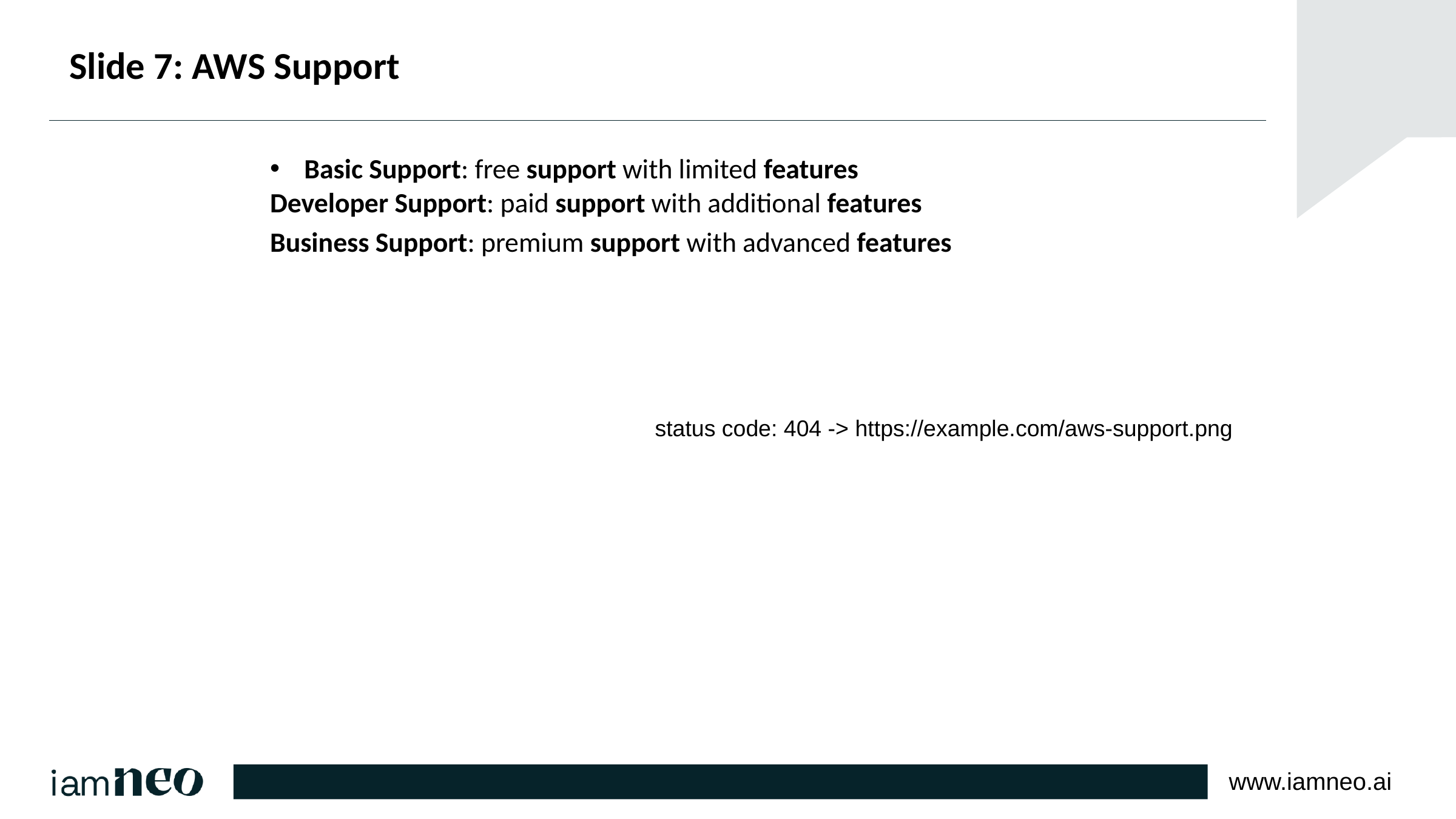

# Slide 7: AWS Support
Basic Support: free support with limited features
Developer Support: paid support with additional features
Business Support: premium support with advanced features
status code: 404 -> https://example.com/aws-support.png